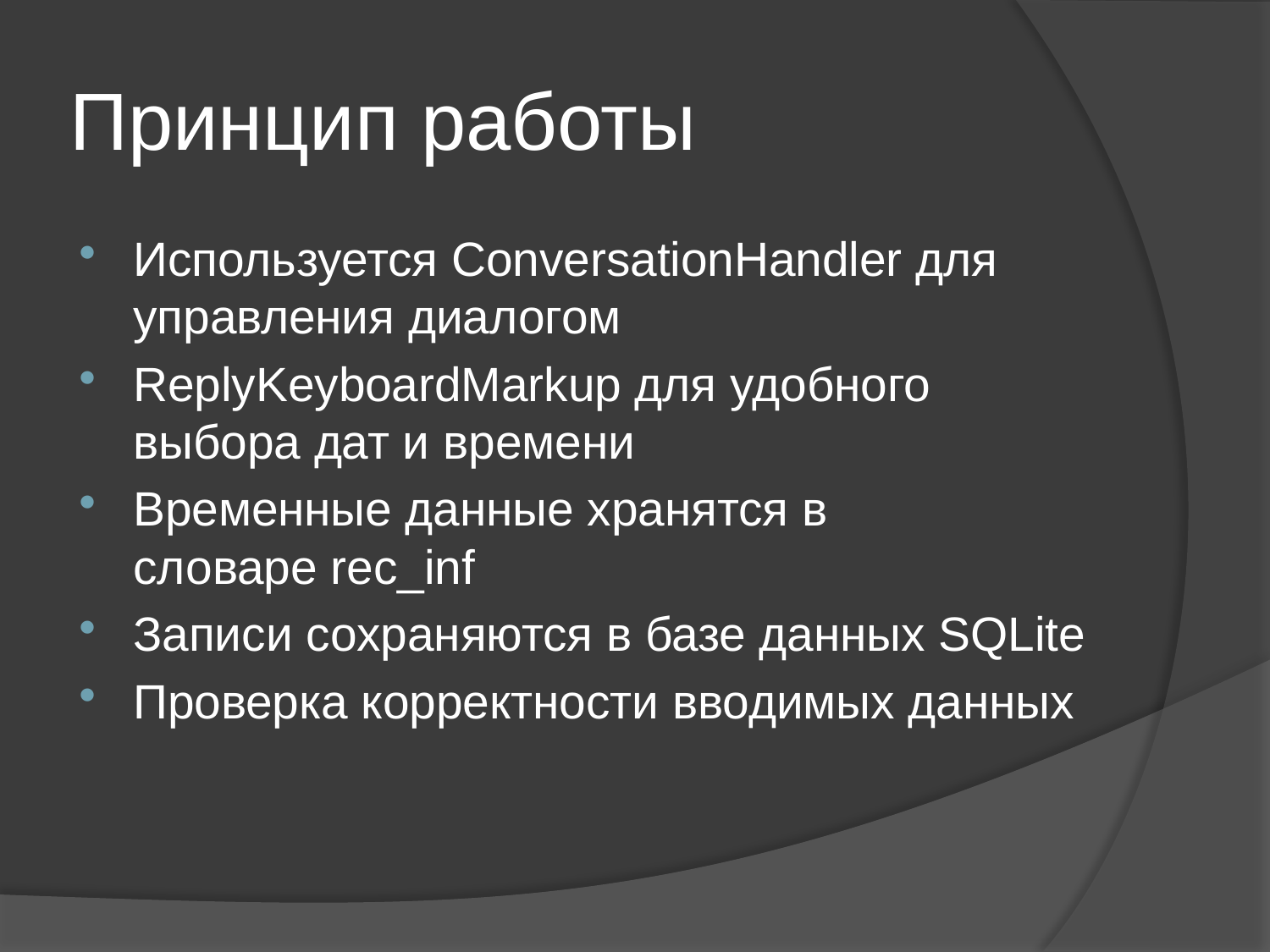

# Принцип работы
Используется ConversationHandler для управления диалогом
ReplyKeyboardMarkup для удобного выбора дат и времени
Временные данные хранятся в словаре rec_inf
Записи сохраняются в базе данных SQLite
Проверка корректности вводимых данных